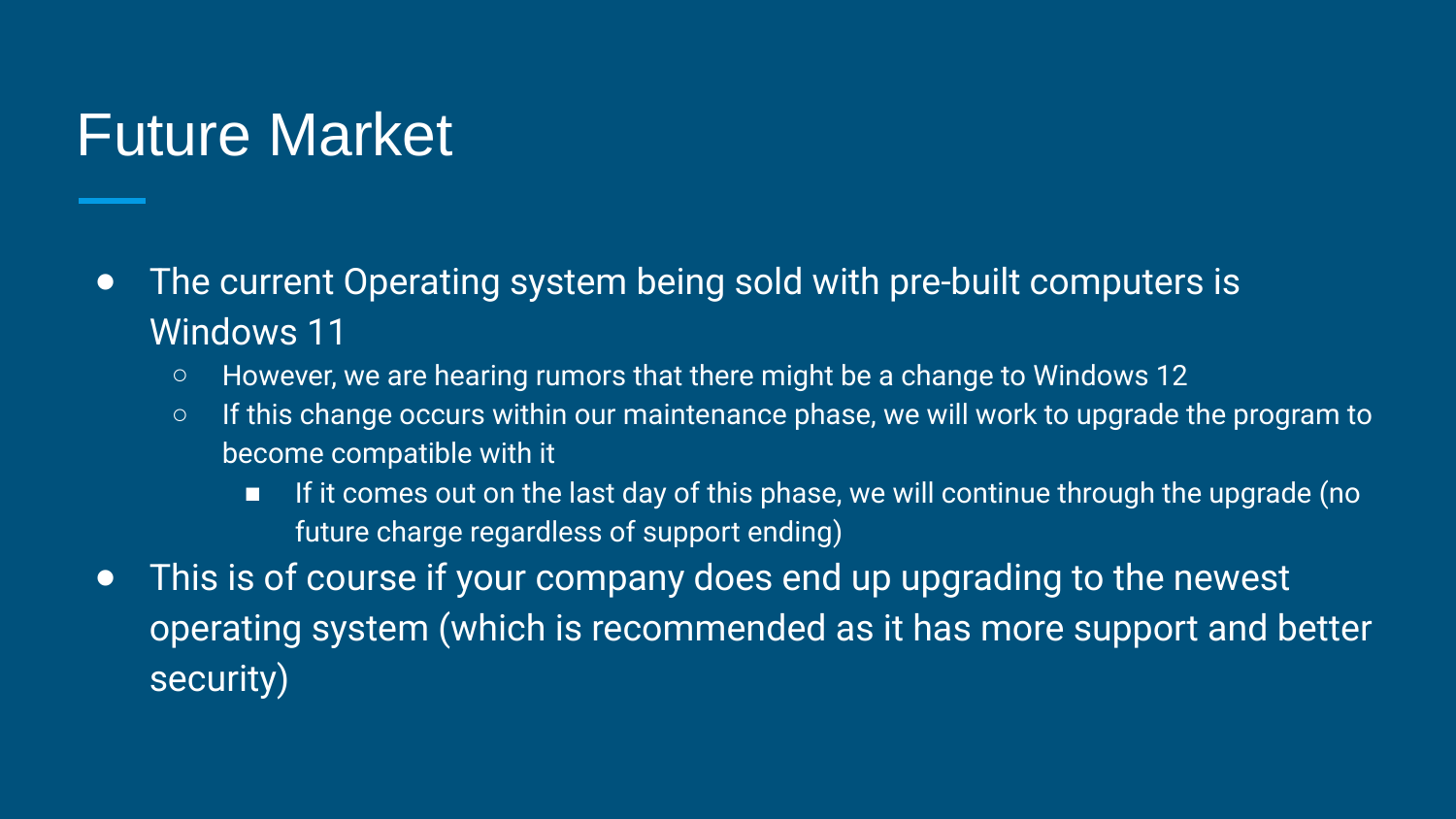

# Future Market
The current Operating system being sold with pre-built computers is Windows 11
However, we are hearing rumors that there might be a change to Windows 12
If this change occurs within our maintenance phase, we will work to upgrade the program to become compatible with it
If it comes out on the last day of this phase, we will continue through the upgrade (no future charge regardless of support ending)
This is of course if your company does end up upgrading to the newest operating system (which is recommended as it has more support and better security)